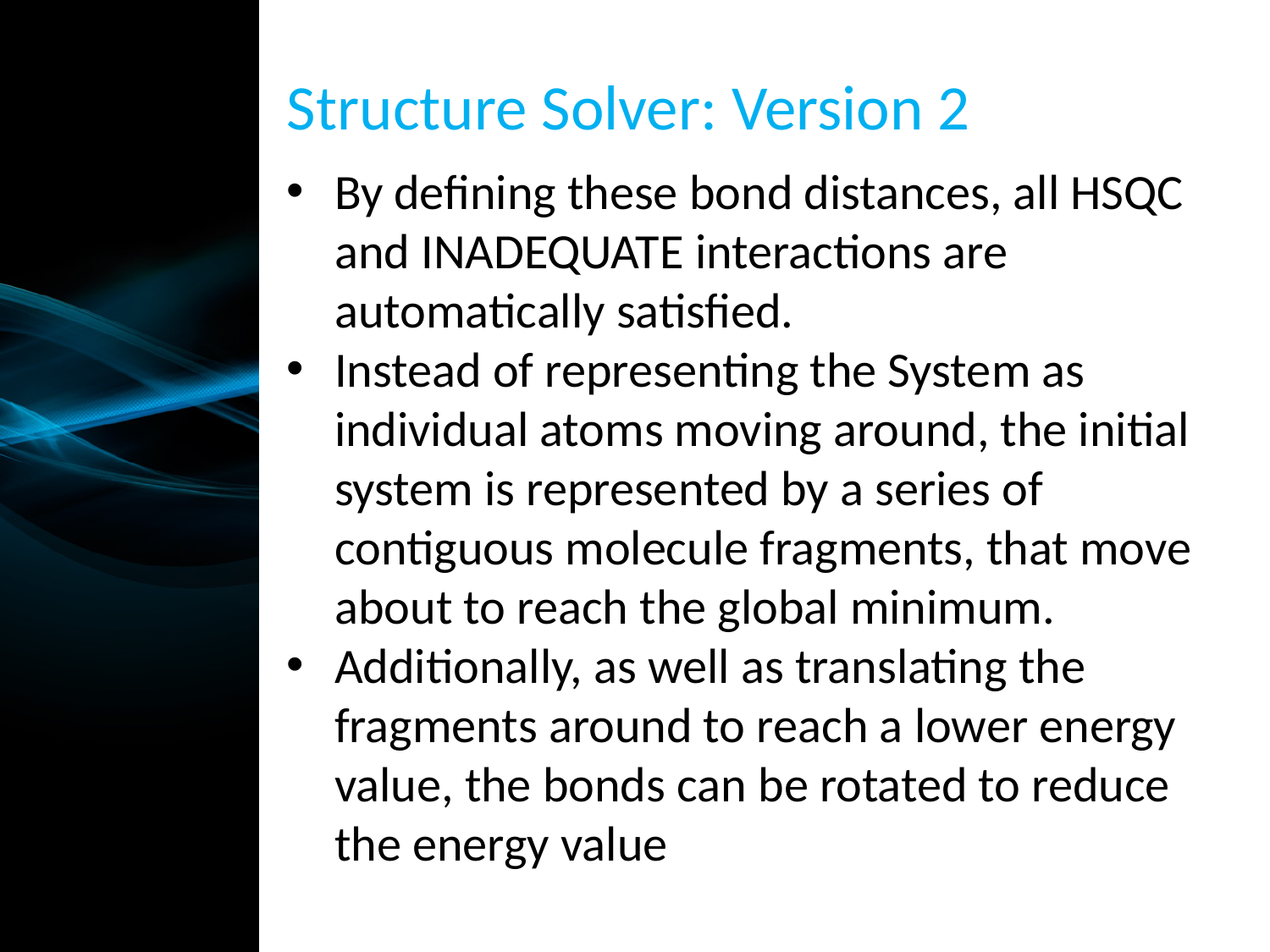

Structure Solver: Version 2
By defining these bond distances, all HSQC and INADEQUATE interactions are automatically satisfied.
Instead of representing the System as individual atoms moving around, the initial system is represented by a series of contiguous molecule fragments, that move about to reach the global minimum.
Additionally, as well as translating the fragments around to reach a lower energy value, the bonds can be rotated to reduce the energy value